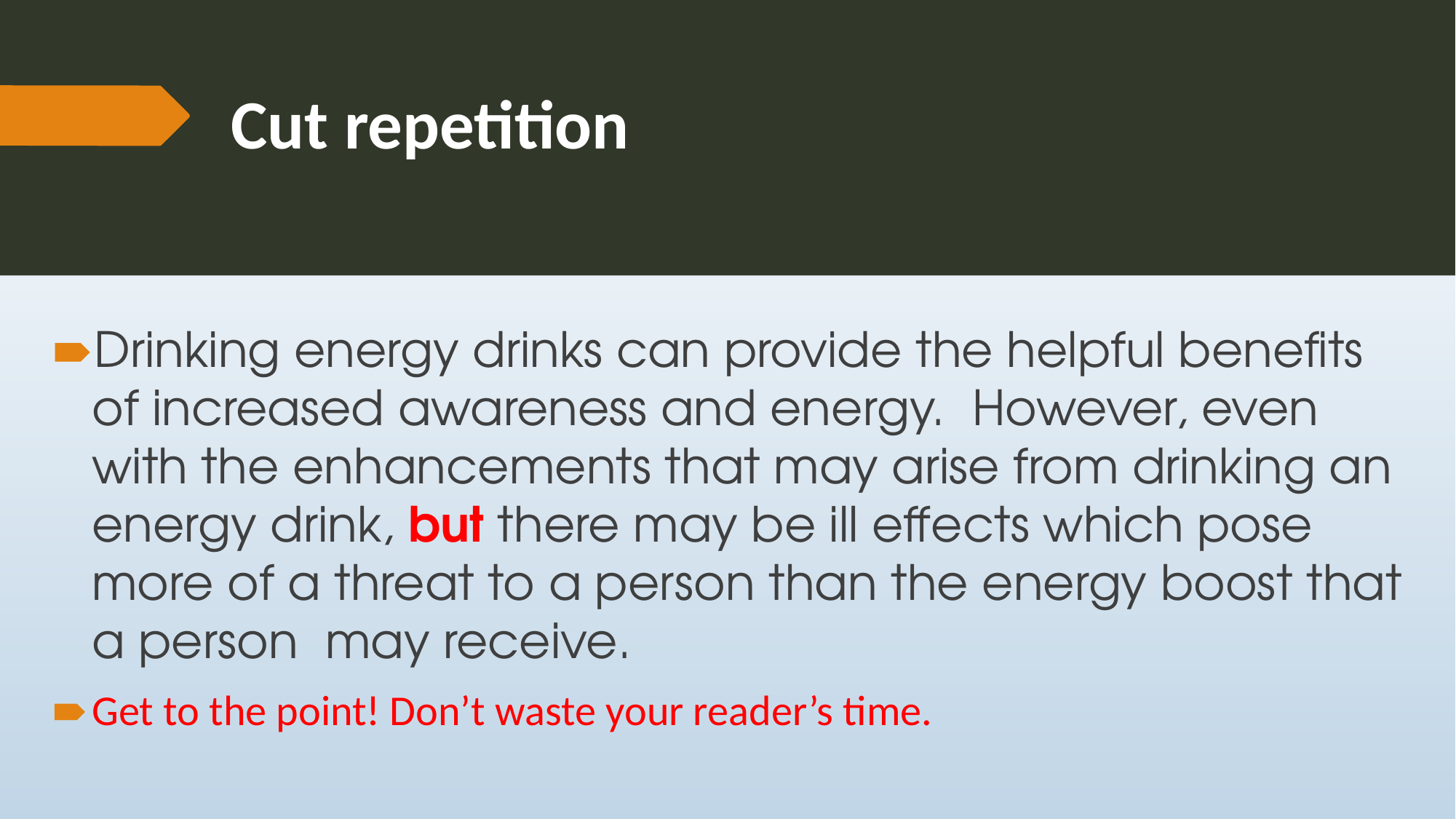

# Cut repetition

Drinking energy drinks can provide the helpful benefits of increased awareness and energy.  However, even with the enhancements that may arise from drinking an energy drink, but there may be ill effects which pose more of a threat to a person than the energy boost that a person  may receive.
Get to the point! Don’t waste your reader’s time.